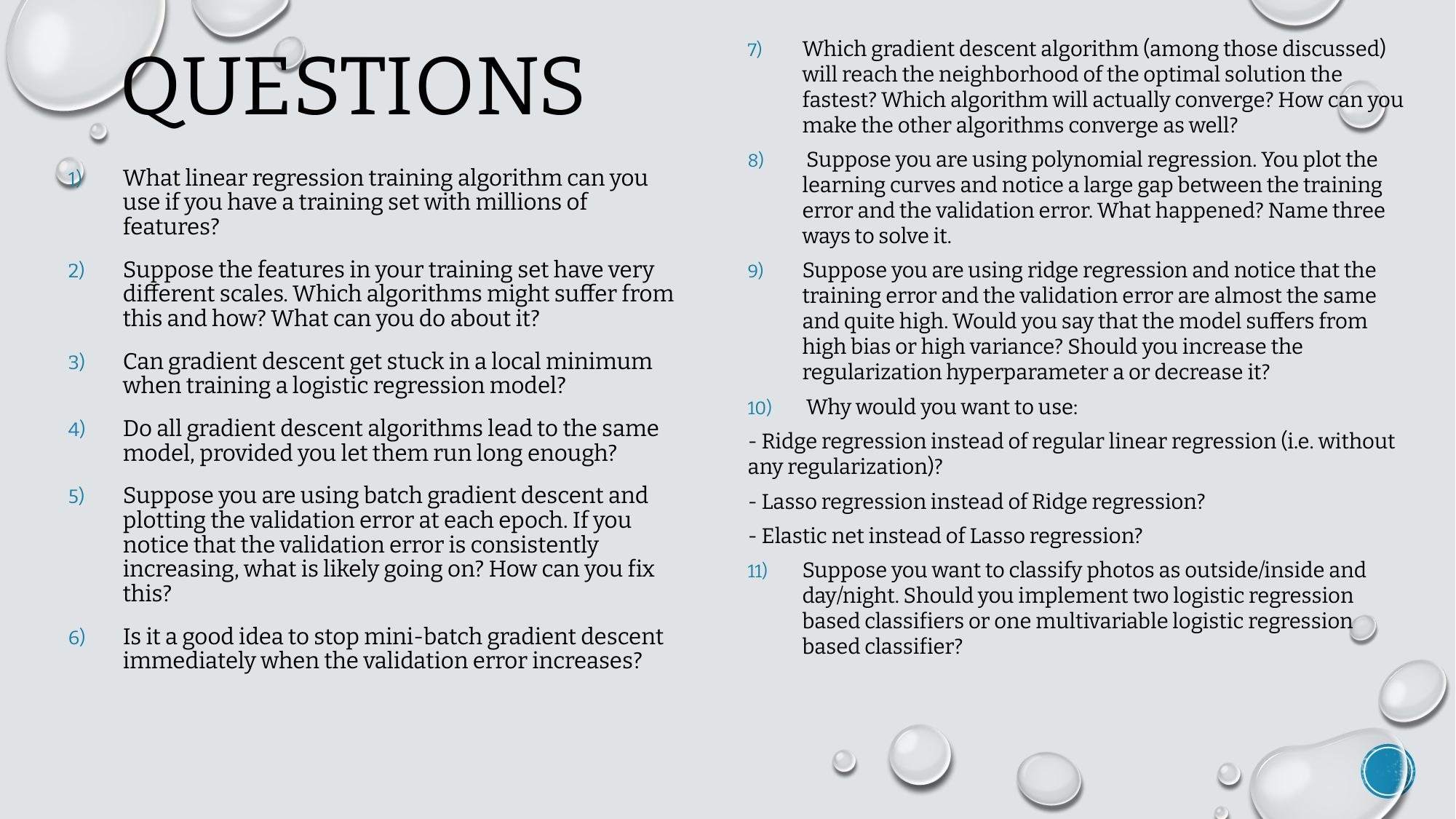

# Questions
Which gradient descent algorithm (among those discussed) will reach the neighborhood of the optimal solution the fastest? Which algorithm will actually converge? How can you make the other algorithms converge as well?
 Suppose you are using polynomial regression. You plot the learning curves and notice a large gap between the training error and the validation error. What happened? Name three ways to solve it.
Suppose you are using ridge regression and notice that the training error and the validation error are almost the same and quite high. Would you say that the model suffers from high bias or high variance? Should you increase the regularization hyperparameter a or decrease it?
 Why would you want to use:
- Ridge regression instead of regular linear regression (i.e. without any regularization)?
- Lasso regression instead of Ridge regression?
- Elastic net instead of Lasso regression?
Suppose you want to classify photos as outside/inside and day/night. Should you implement two logistic regression based classifiers or one multivariable logistic regression based classifier?
What linear regression training algorithm can you use if you have a training set with millions of features?
Suppose the features in your training set have very different scales. Which algorithms might suffer from this and how? What can you do about it?
Can gradient descent get stuck in a local minimum when training a logistic regression model?
Do all gradient descent algorithms lead to the same model, provided you let them run long enough?
Suppose you are using batch gradient descent and plotting the validation error at each epoch. If you notice that the validation error is consistently increasing, what is likely going on? How can you fix this?
Is it a good idea to stop mini-batch gradient descent immediately when the validation error increases?